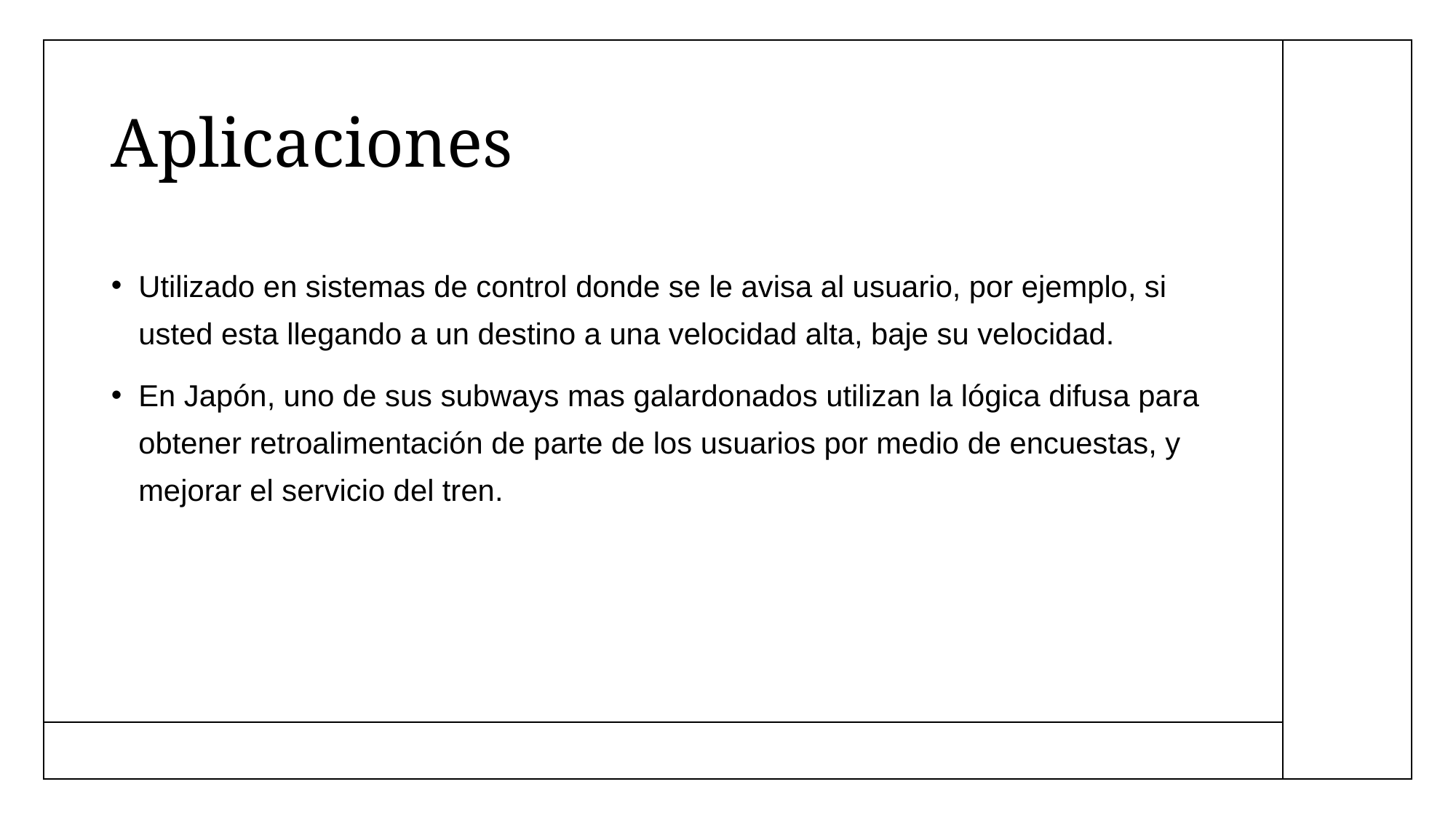

# Aplicaciones
Utilizado en sistemas de control donde se le avisa al usuario, por ejemplo, si usted esta llegando a un destino a una velocidad alta, baje su velocidad.
En Japón, uno de sus subways mas galardonados utilizan la lógica difusa para obtener retroalimentación de parte de los usuarios por medio de encuestas, y mejorar el servicio del tren.